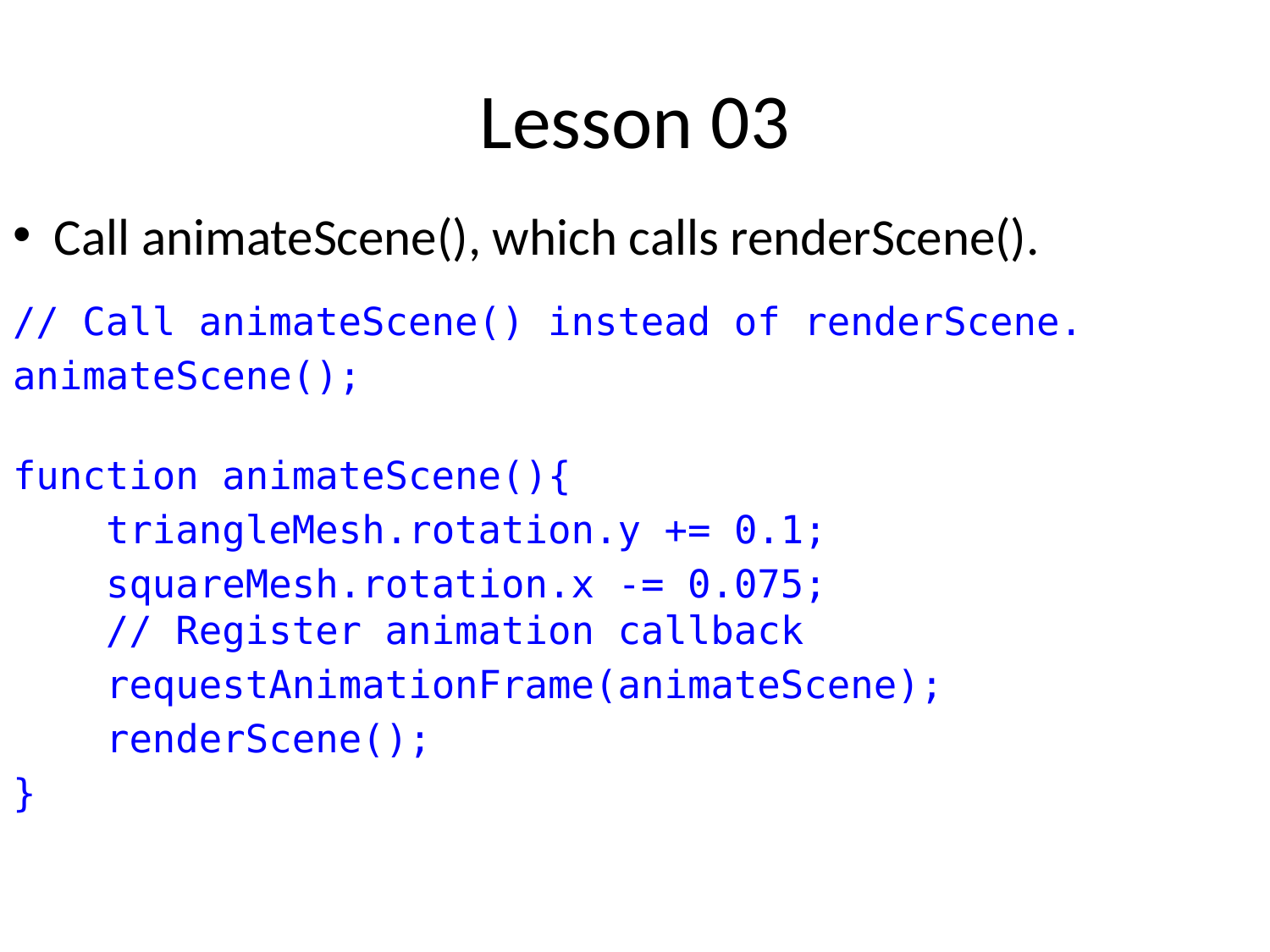

# Lesson 03
Call animateScene(), which calls renderScene().

// Call animateScene() instead of renderScene.
animateScene();
function animateScene(){
    triangleMesh.rotation.y += 0.1;
    squareMesh.rotation.x -= 0.075;
    // Register animation callback
    requestAnimationFrame(animateScene);
    renderScene();
}